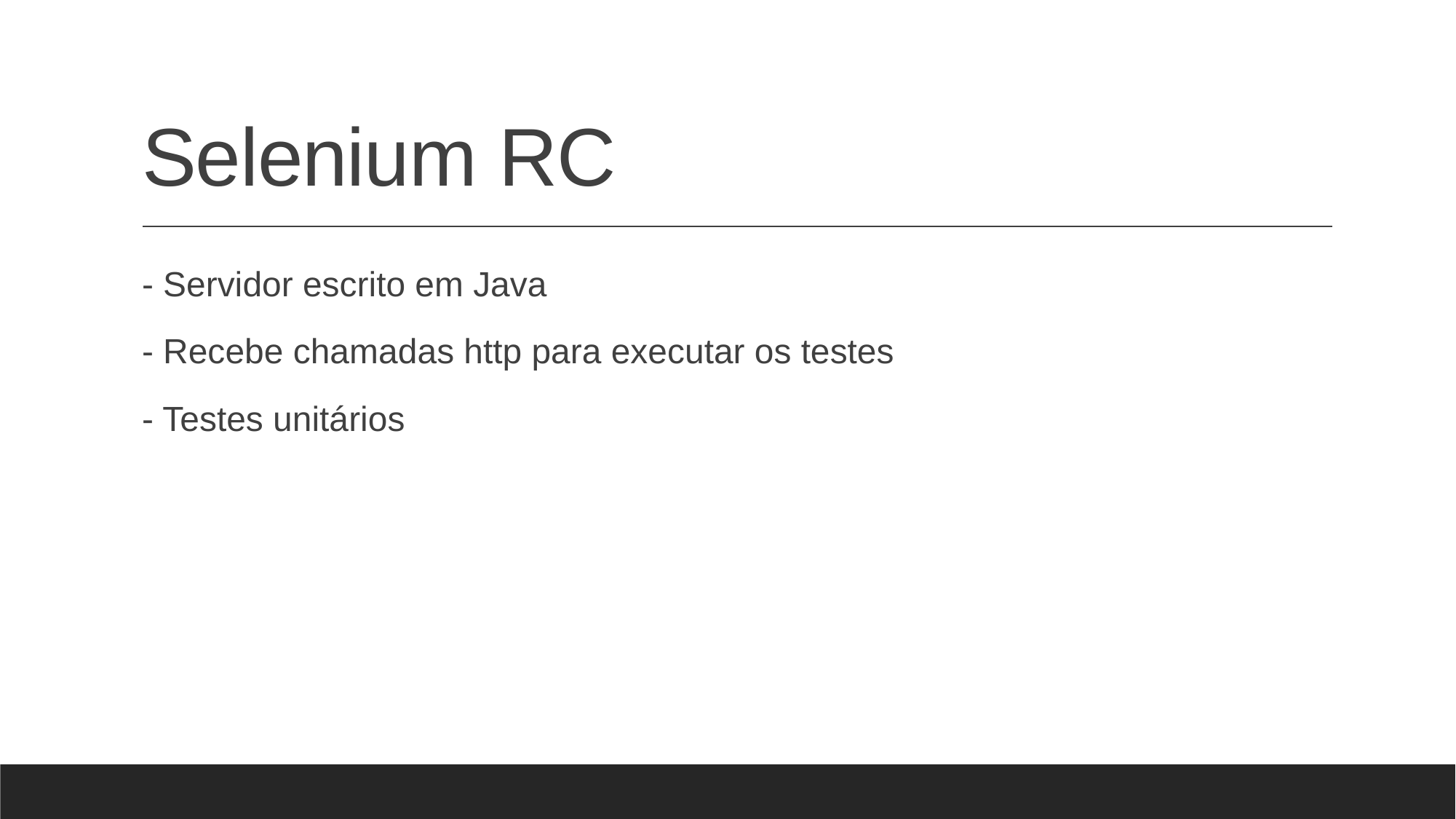

# Selenium RC
- Servidor escrito em Java
- Recebe chamadas http para executar os testes
- Testes unitários